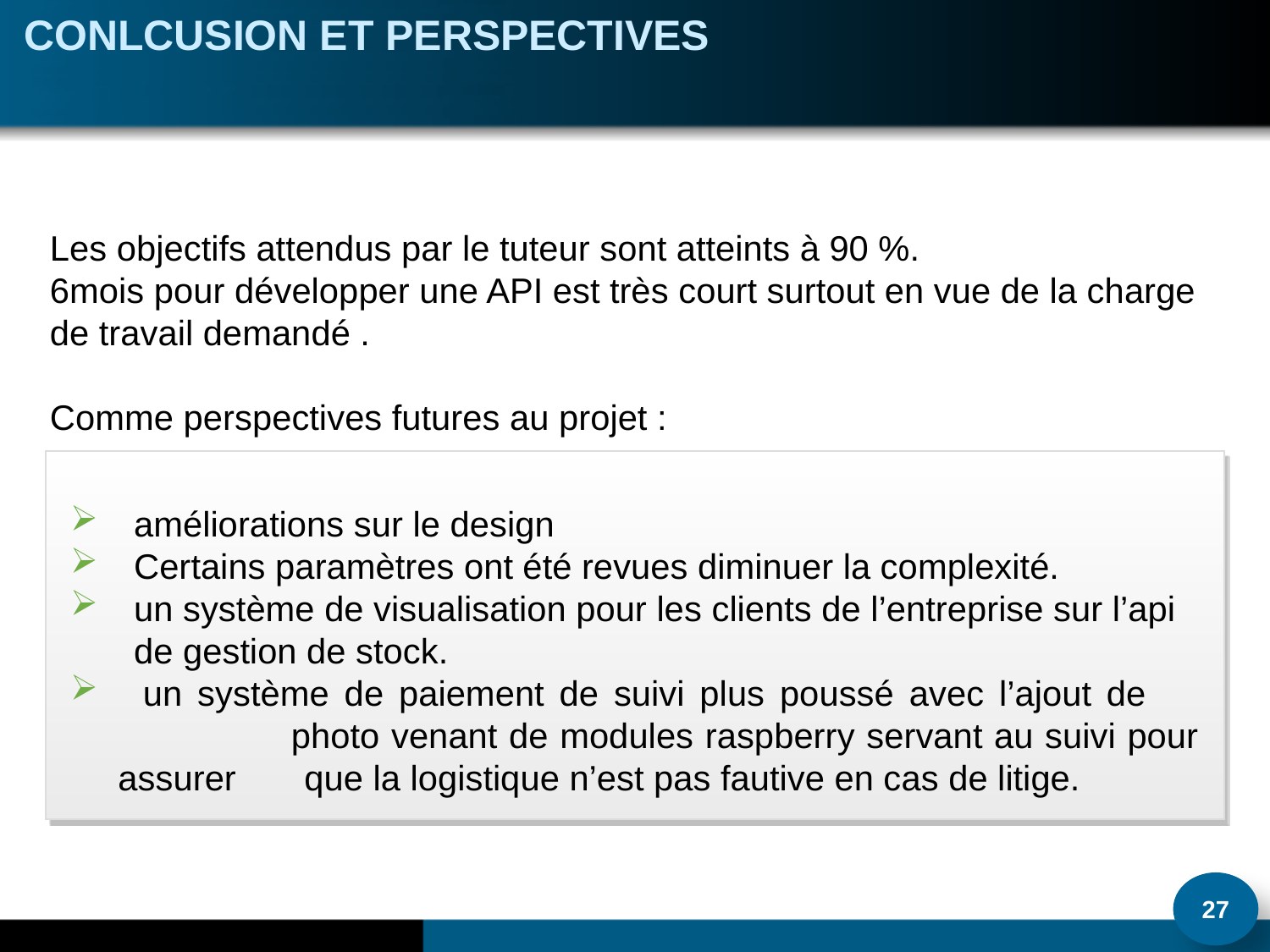

Conlcusion et perspectives

Les objectifs attendus par le tuteur sont atteints à 90 %.
6mois pour développer une API est très court surtout en vue de la charge de travail demandé .

Comme perspectives futures au projet :

améliorations sur le design
Certains paramètres ont été revues diminuer la complexité.
un système de visualisation pour les clients de l’entreprise sur l’api de gestion de stock.
  un système de paiement de suivi plus poussé avec l’ajout de 		    photo venant de modules raspberry servant au suivi pour assurer       que la logistique n’est pas fautive en cas de litige.

27